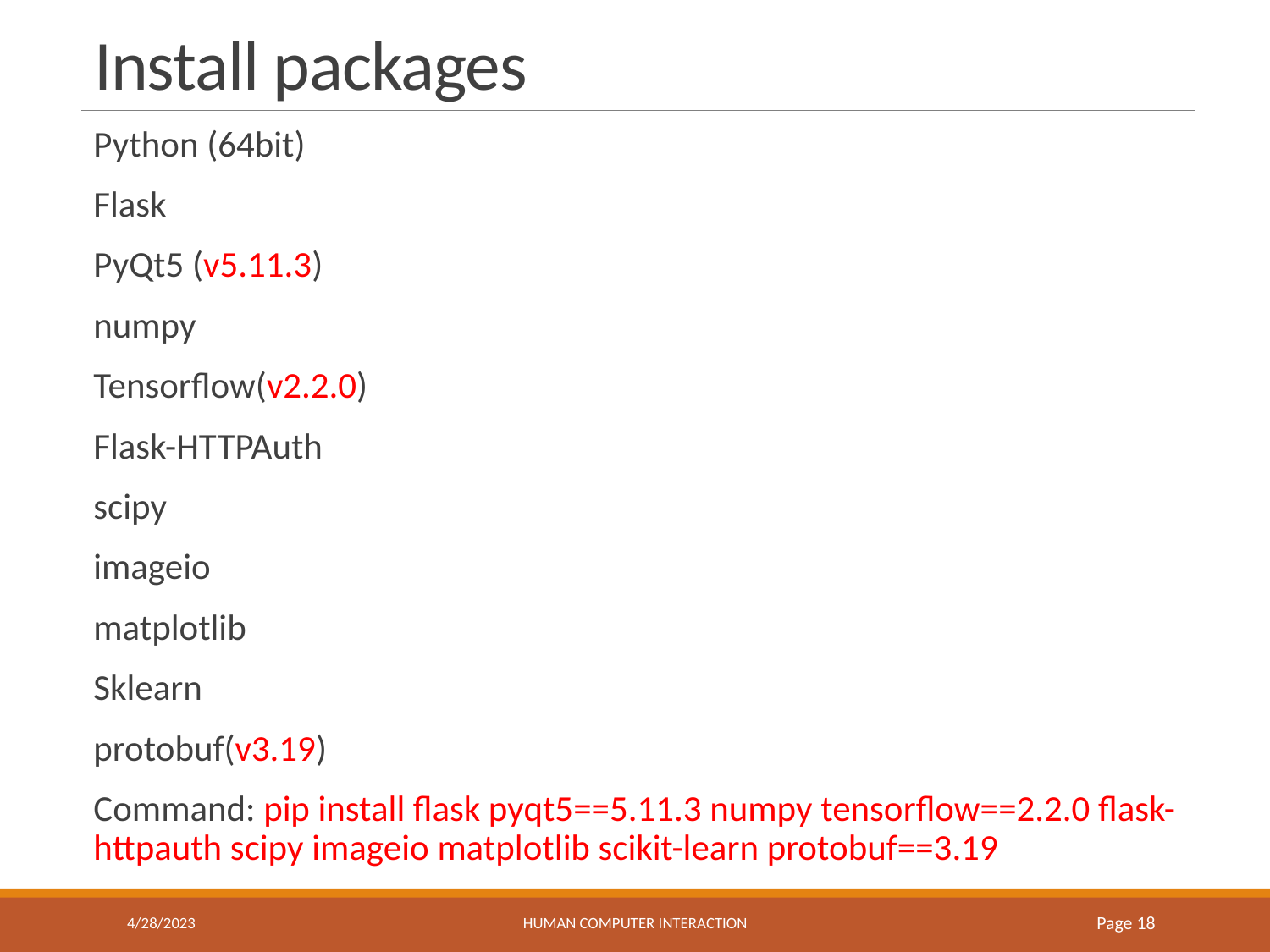

# Install packages
Python (64bit)
Flask
PyQt5 (v5.11.3)
numpy
Tensorflow(v2.2.0)
Flask-HTTPAuth
scipy
imageio
matplotlib
Sklearn
protobuf(v3.19)
Command: pip install flask pyqt5==5.11.3 numpy tensorflow==2.2.0 flask-httpauth scipy imageio matplotlib scikit-learn protobuf==3.19
4/28/2023
HUMAN COMPUTER INTERACTION
Page 18